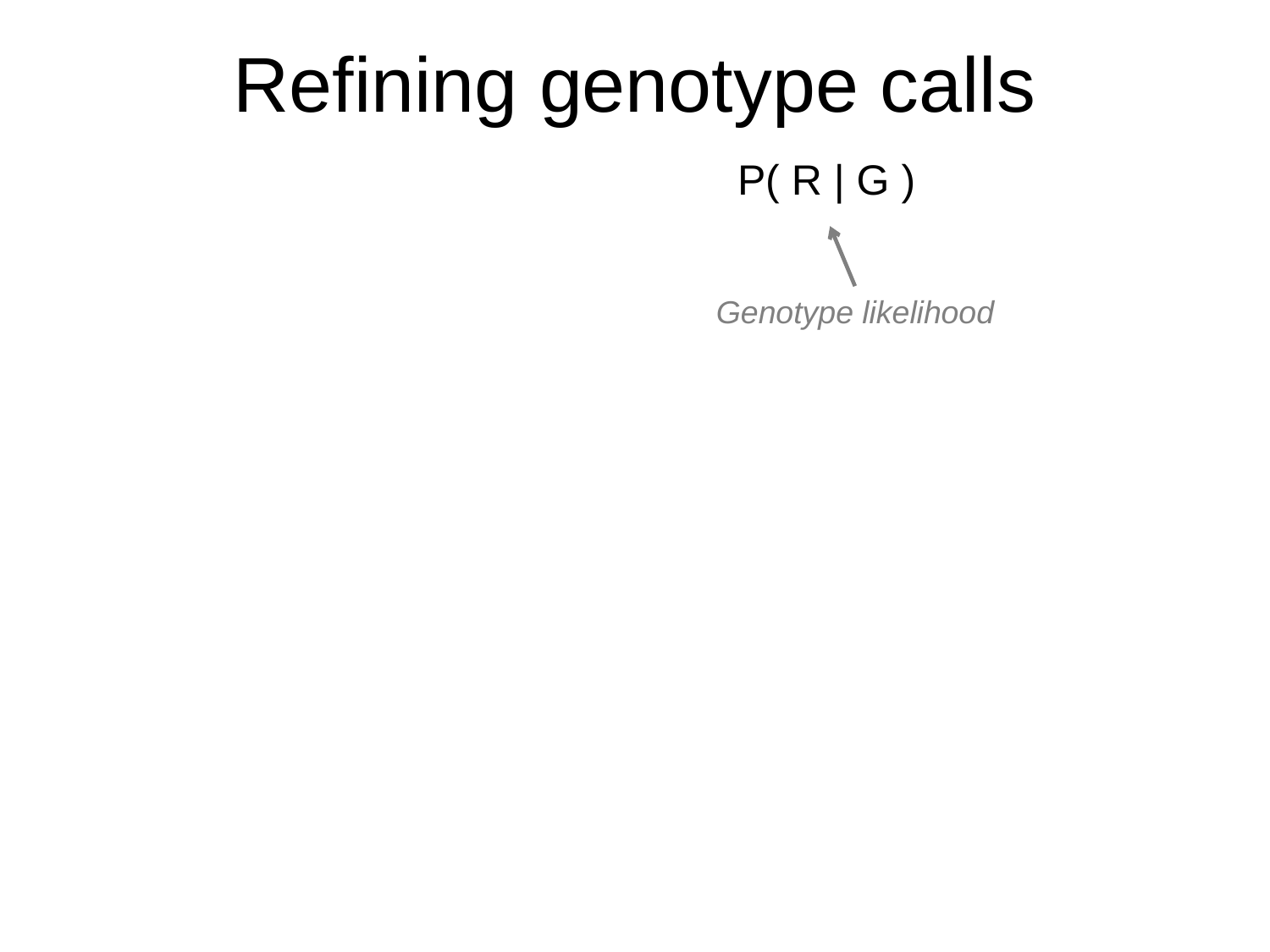

# Refining genotype calls
P( R | G )
Genotype likelihood